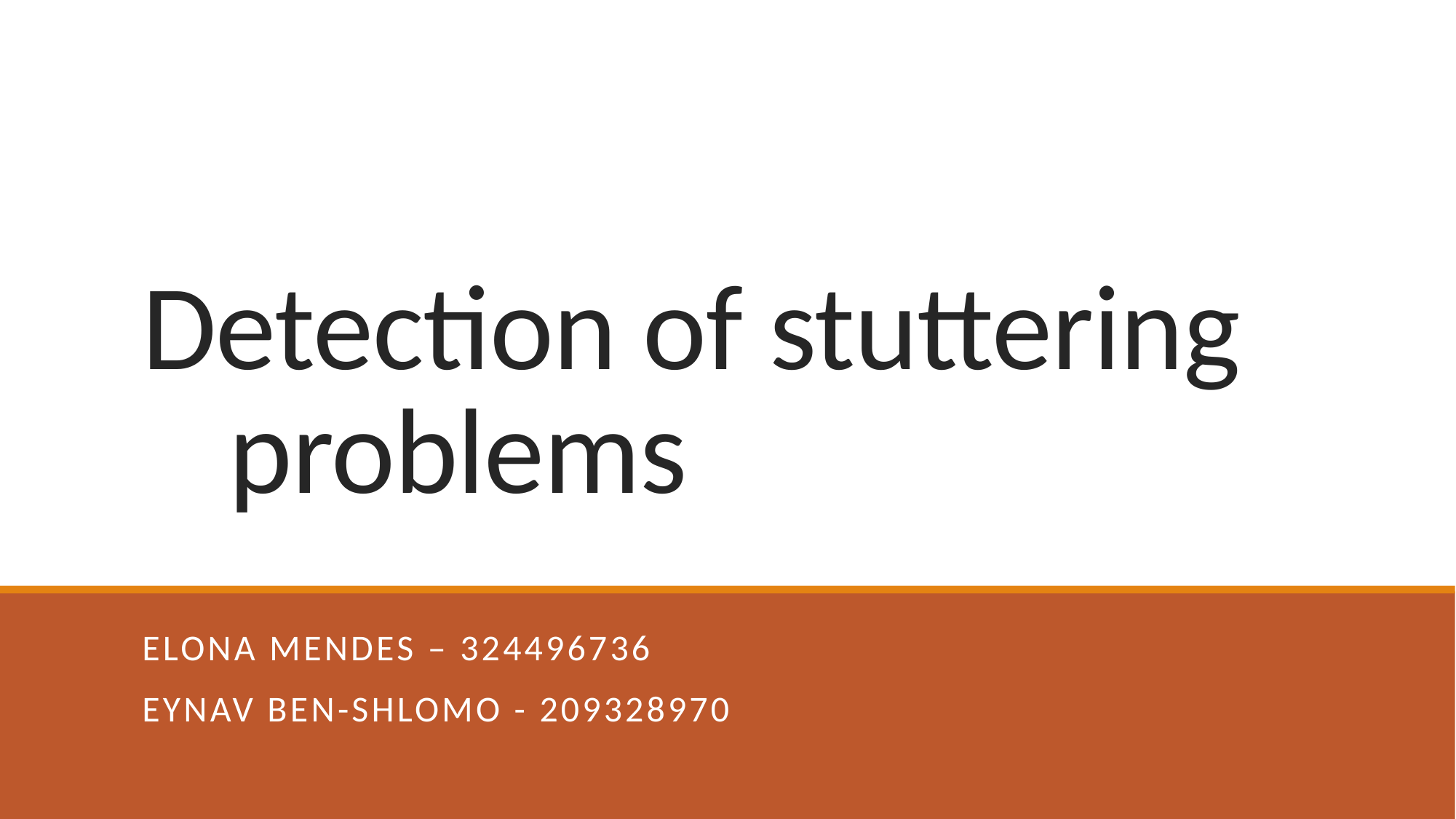

# Detection of stuttering problems

Elona Mendes – 324496736
Eynav Ben-Shlomo - 209328970